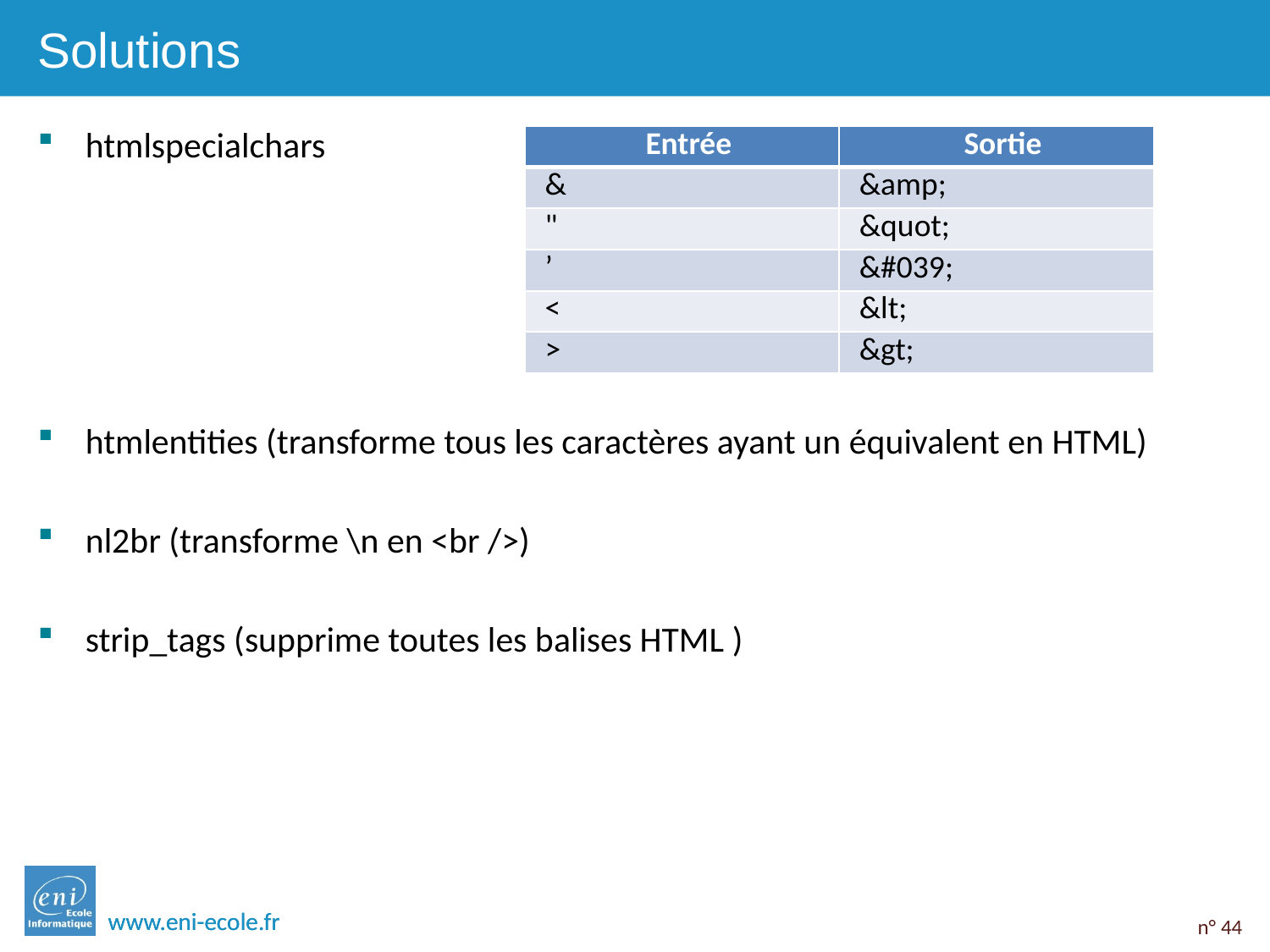

# Solutions
htmlspecialchars

htmlentities (transforme tous les caractères ayant un équivalent en HTML)

nl2br (transforme \n en <br />)

strip_tags (supprime toutes les balises HTML )

| Entrée | Sortie |
| --- | --- |
| & | &amp; |
| " | &quot; |
| ’ | &#039; |
| < | &lt; |
| > | &gt; |